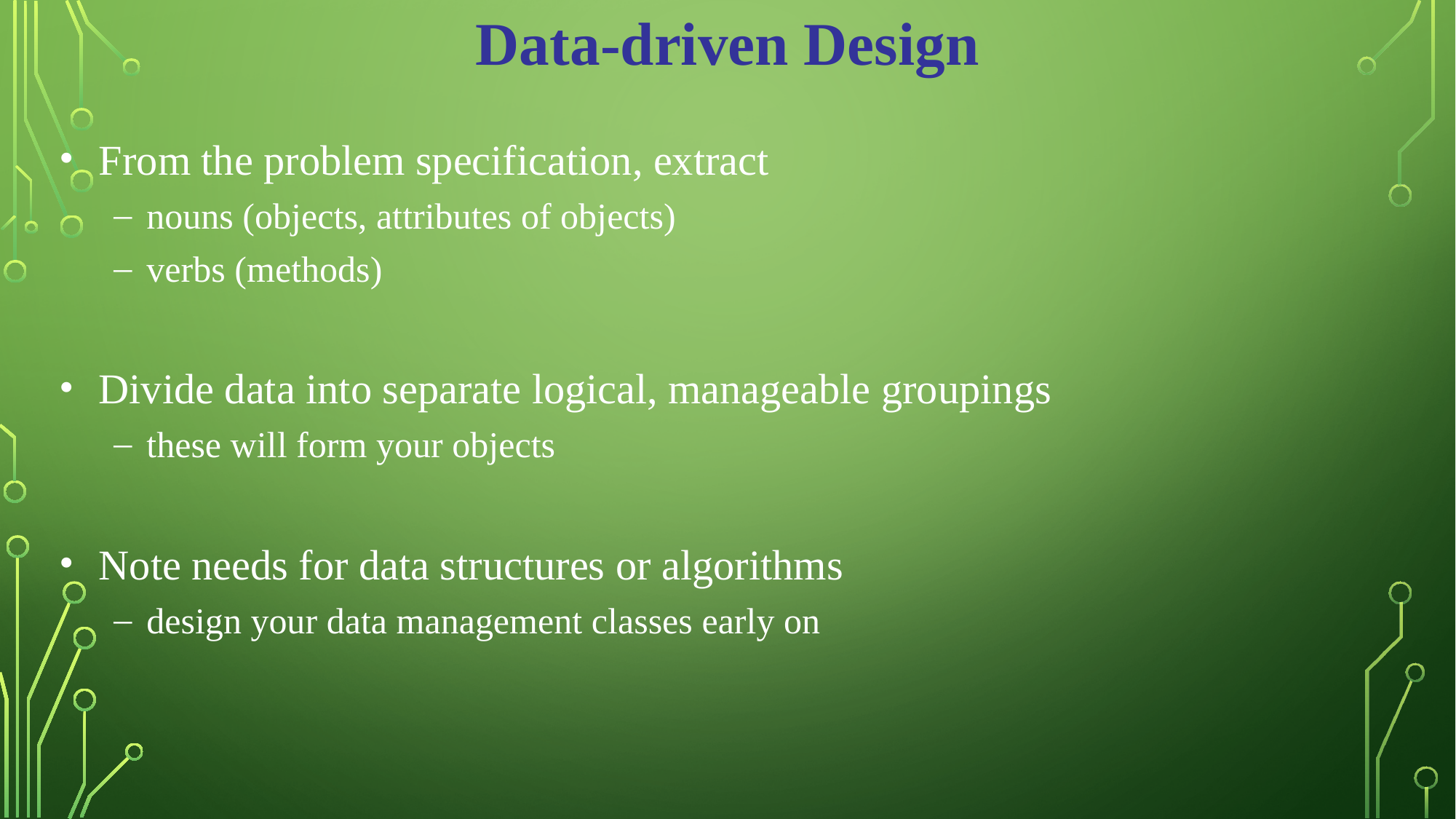

Data-driven Design
From the problem specification, extract
nouns (objects, attributes of objects)
verbs (methods)

Divide data into separate logical, manageable groupings
these will form your objects

Note needs for data structures or algorithms
design your data management classes early on